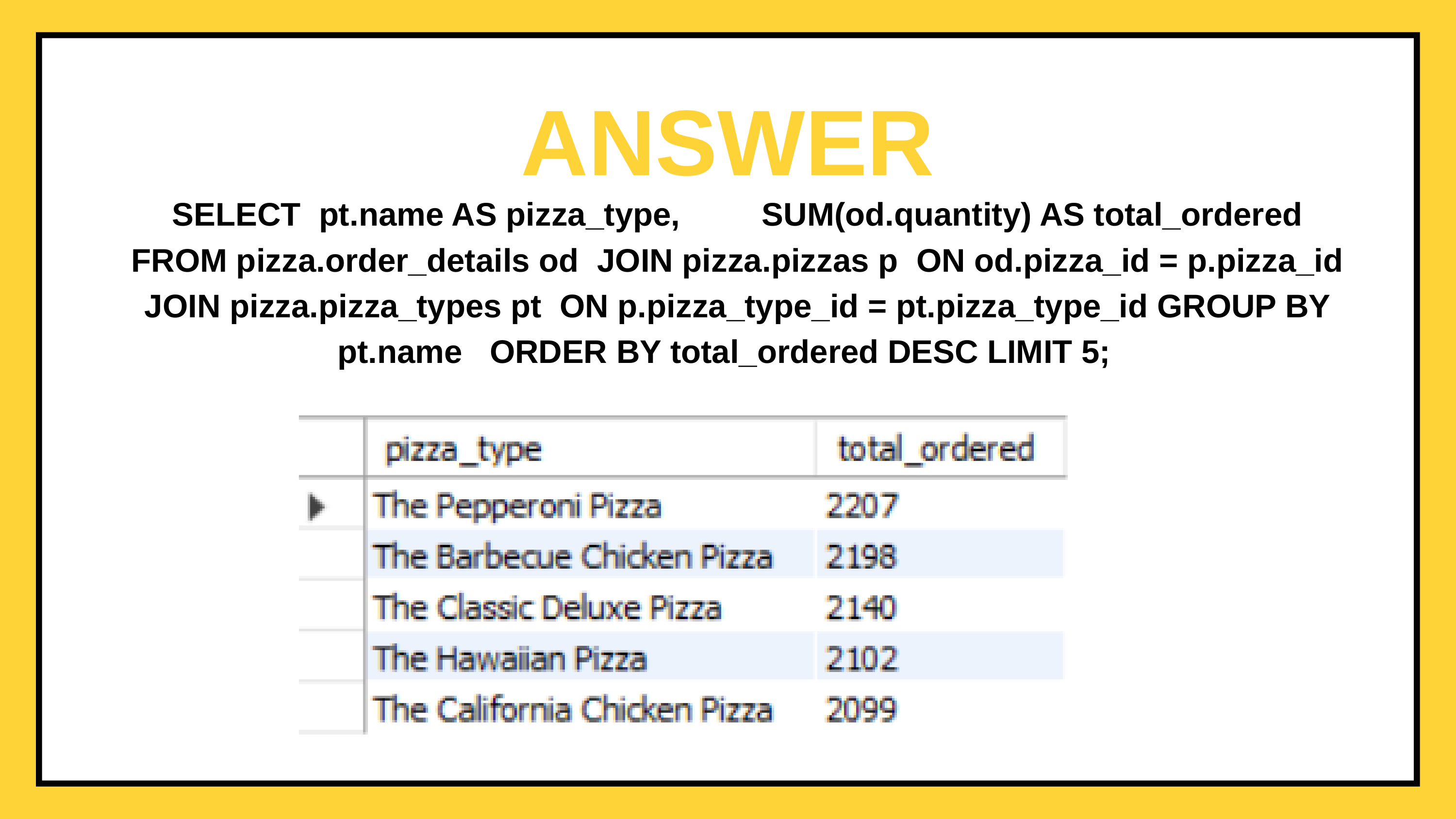

ANSWER
SELECT  pt.name AS pizza_type,         SUM(od.quantity) AS total_ordered
FROM pizza.order_details od  JOIN pizza.pizzas p  ON od.pizza_id = p.pizza_id
JOIN pizza.pizza_types pt  ON p.pizza_type_id = pt.pizza_type_id GROUP BY pt.name   ORDER BY total_ordered DESC LIMIT 5;